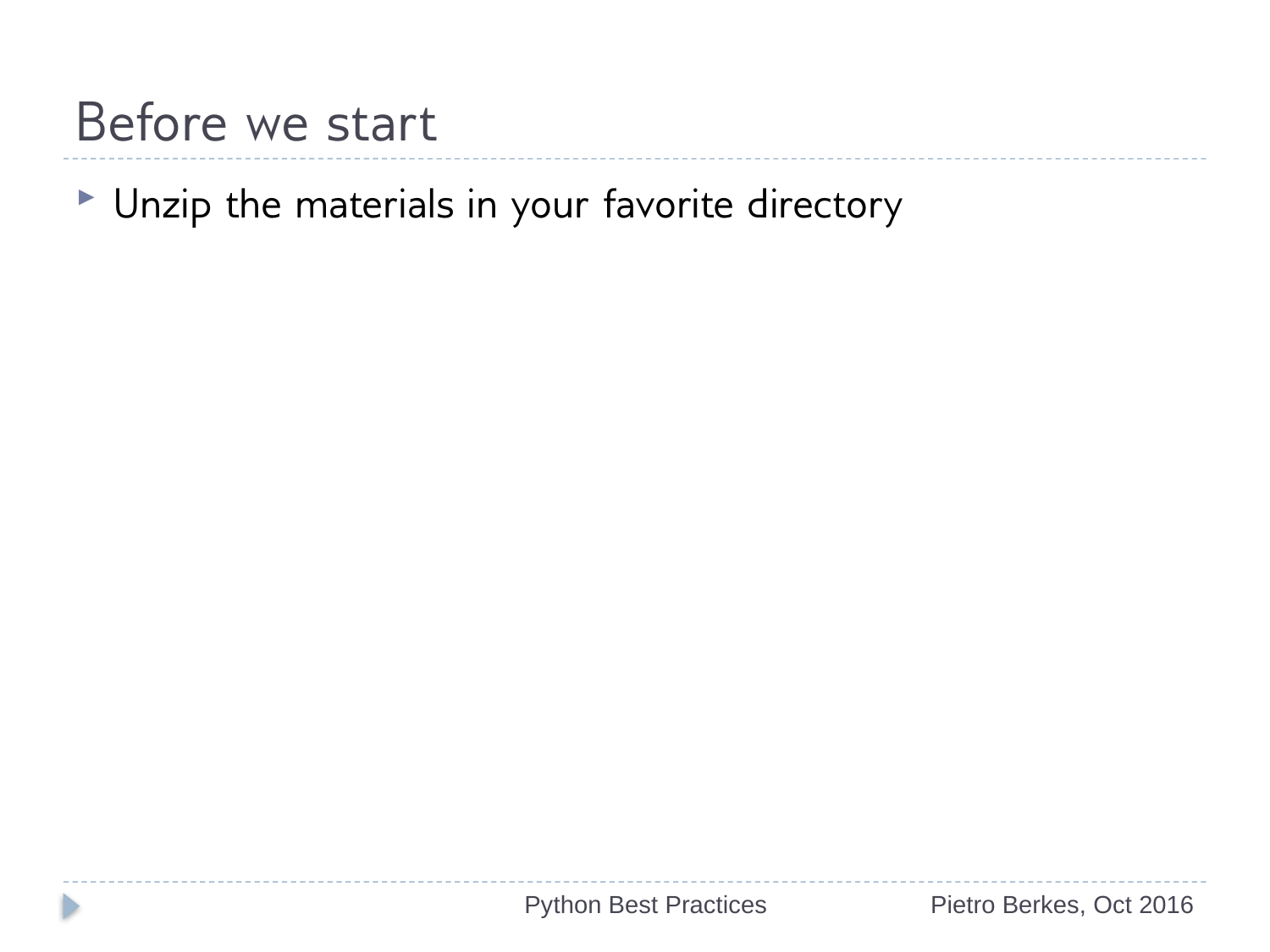

# Before we start
Unzip the materials in your favorite directory
Python Best Practices
Pietro Berkes, Oct 2016